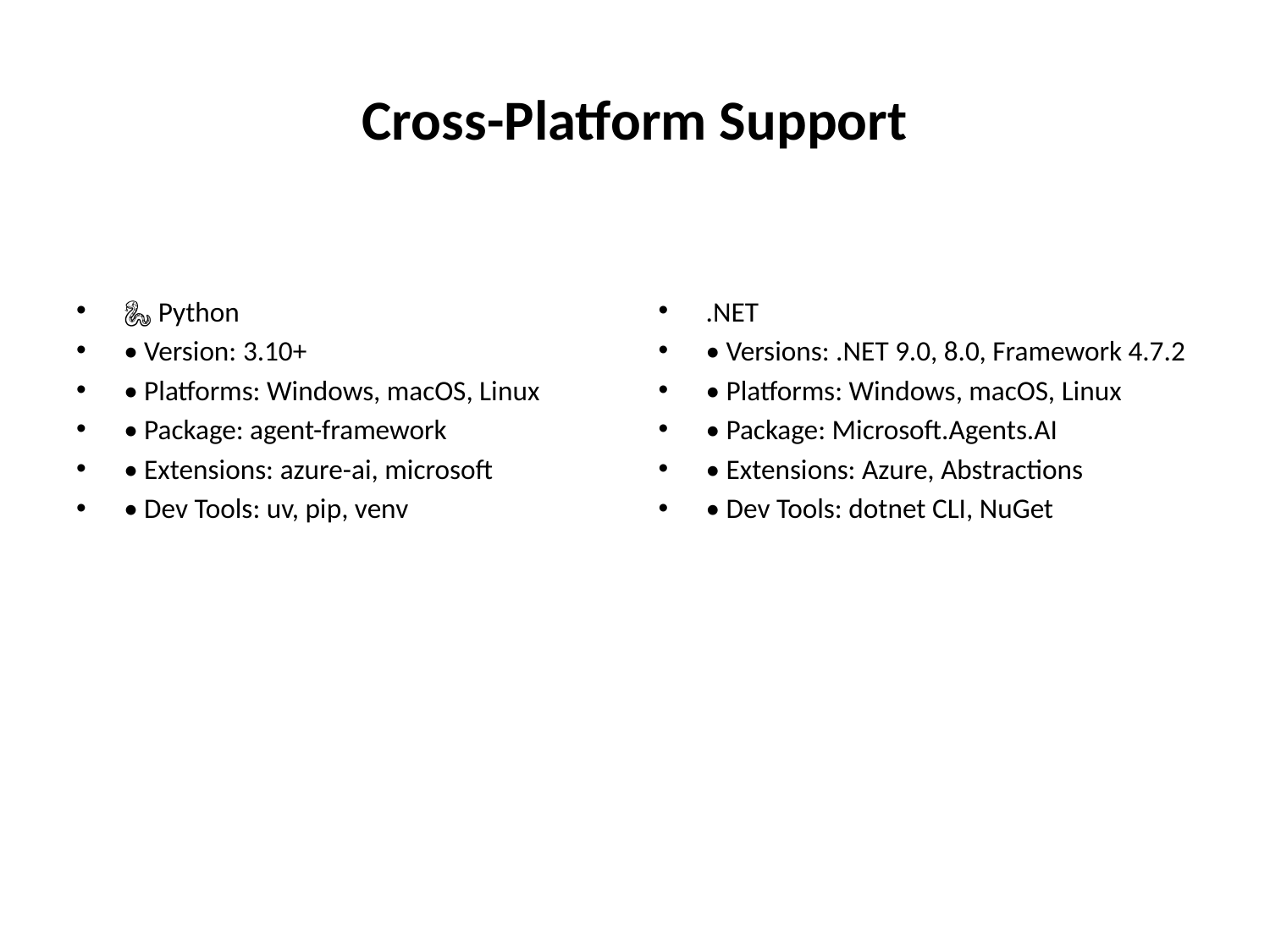

# Cross-Platform Support

🐍 Python
• Version: 3.10+
• Platforms: Windows, macOS, Linux
• Package: agent-framework
• Extensions: azure-ai, microsoft
• Dev Tools: uv, pip, venv

.NET
• Versions: .NET 9.0, 8.0, Framework 4.7.2
• Platforms: Windows, macOS, Linux
• Package: Microsoft.Agents.AI
• Extensions: Azure, Abstractions
• Dev Tools: dotnet CLI, NuGet